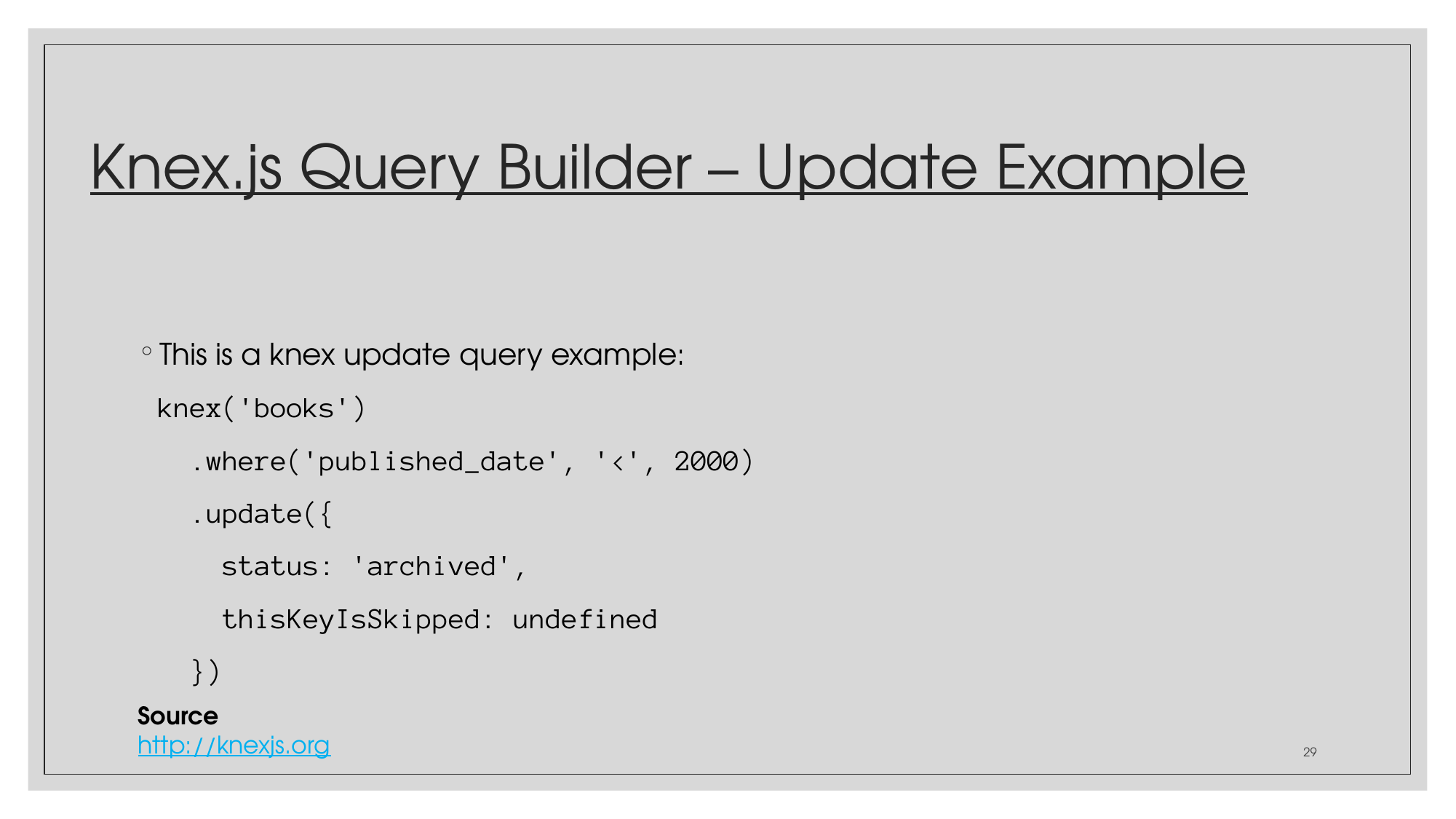

# Knex.js Query Builder – Update Example
This is a knex update query example:
knex('books')
  .where('published_date', '<', 2000)
  .update({
    status: 'archived',
    thisKeyIsSkipped: undefined
  })

Source
http://knexjs.org
29